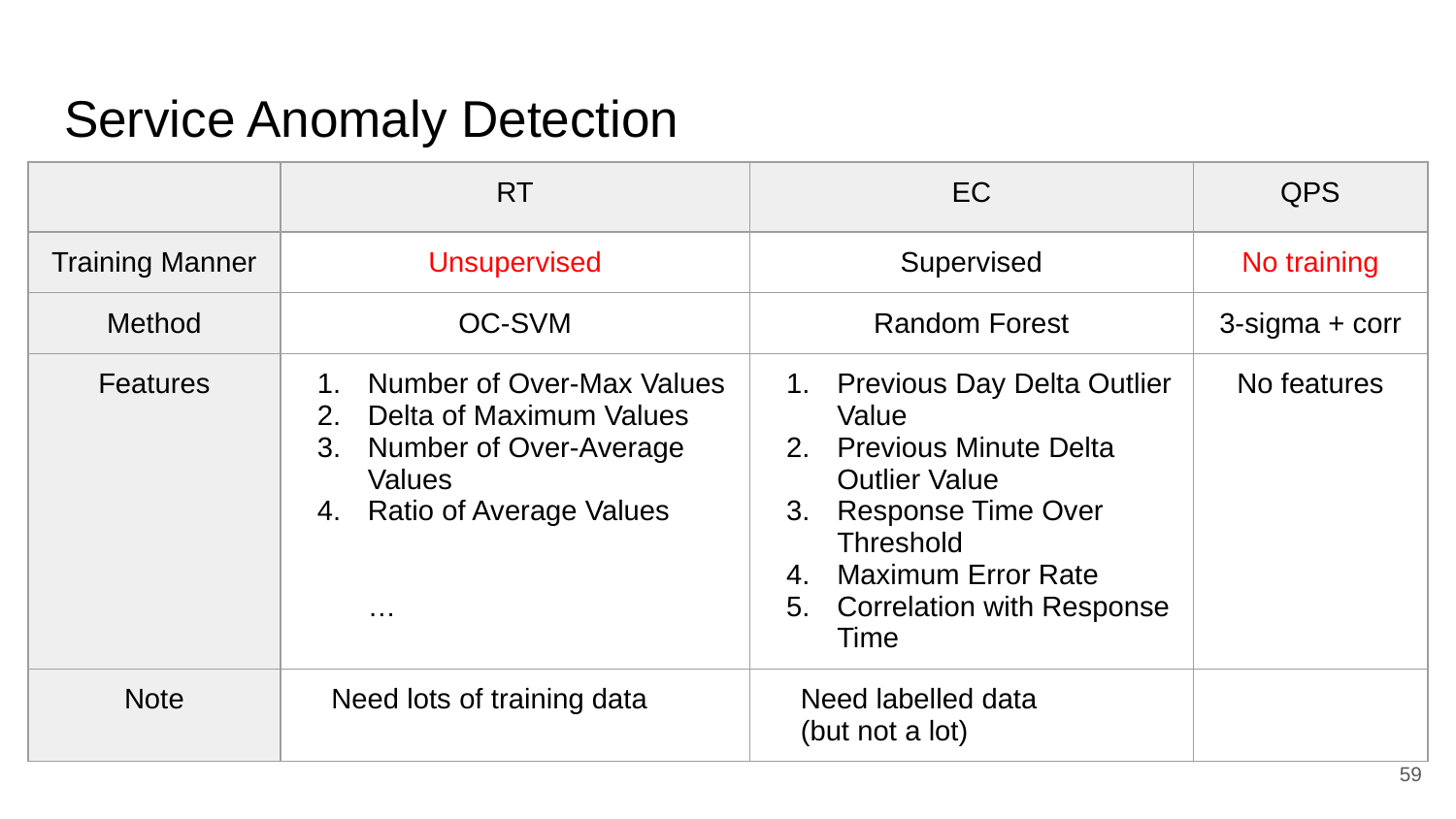

# Service Anomaly Detection
|  | RT | EC | QPS |
| --- | --- | --- | --- |
| Training Manner | Unsupervised | Supervised | No training |
| Method | OC-SVM | Random Forest | 3-sigma + corr |
| Features | Number of Over-Max Values Delta of Maximum Values Number of Over-Average Values Ratio of Average Values … | Previous Day Delta Outlier Value Previous Minute Delta Outlier Value Response Time Over Threshold Maximum Error Rate Correlation with Response Time | No features |
| Note | Need lots of training data | Need labelled data (but not a lot) |  |
59